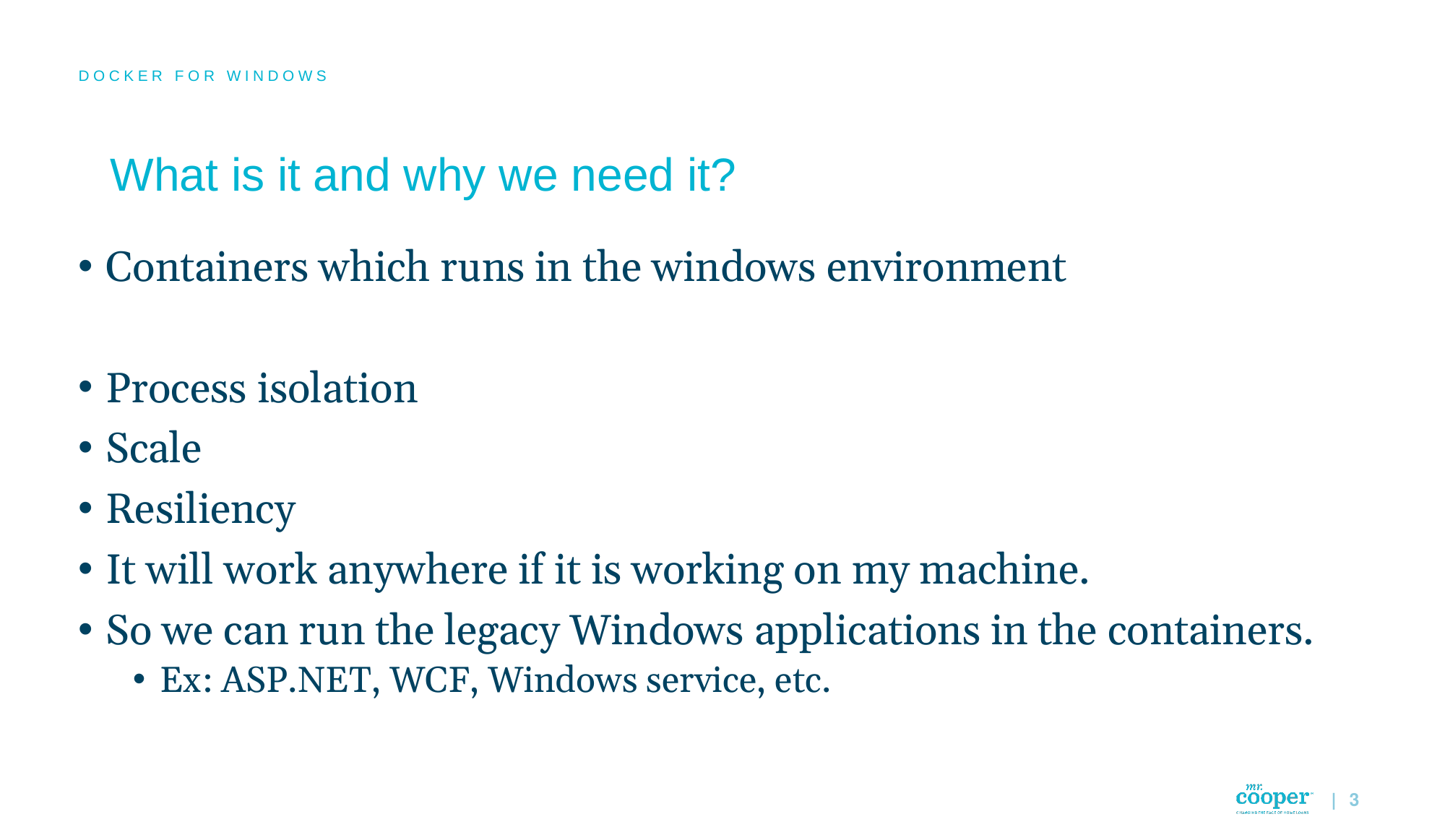

Docker for Windows
# What is it and why we need it?
Containers which runs in the windows environment

Process isolation
Scale
Resiliency
It will work anywhere if it is working on my machine.
So we can run the legacy Windows applications in the containers.
Ex: ASP.NET, WCF, Windows service, etc.